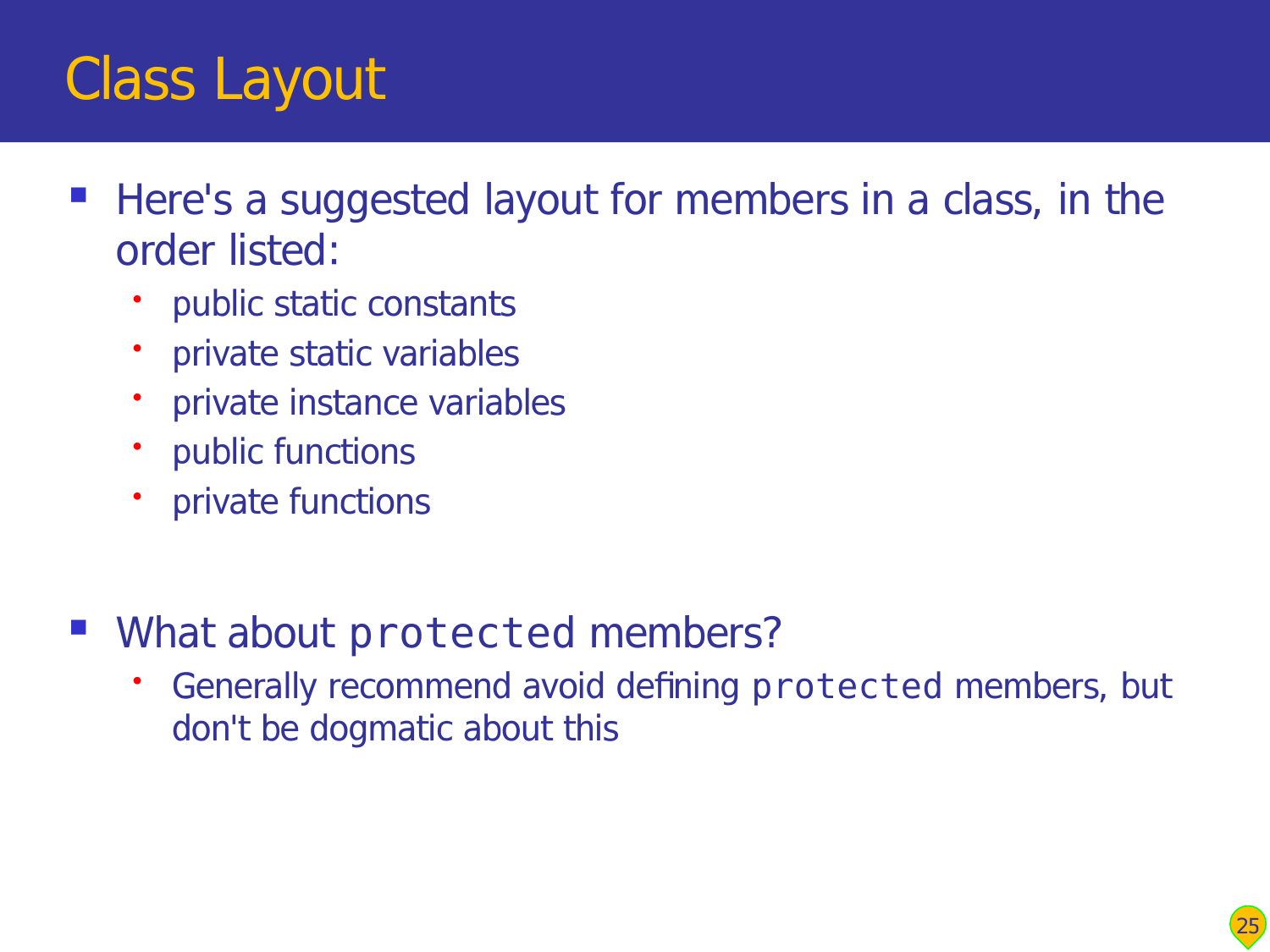

# Class Layout
Here's a suggested layout for members in a class, in the order listed:
public static constants
private static variables
private instance variables
public functions
private functions

What about protected members?
Generally recommend avoid defining protected members, but don't be dogmatic about this
25